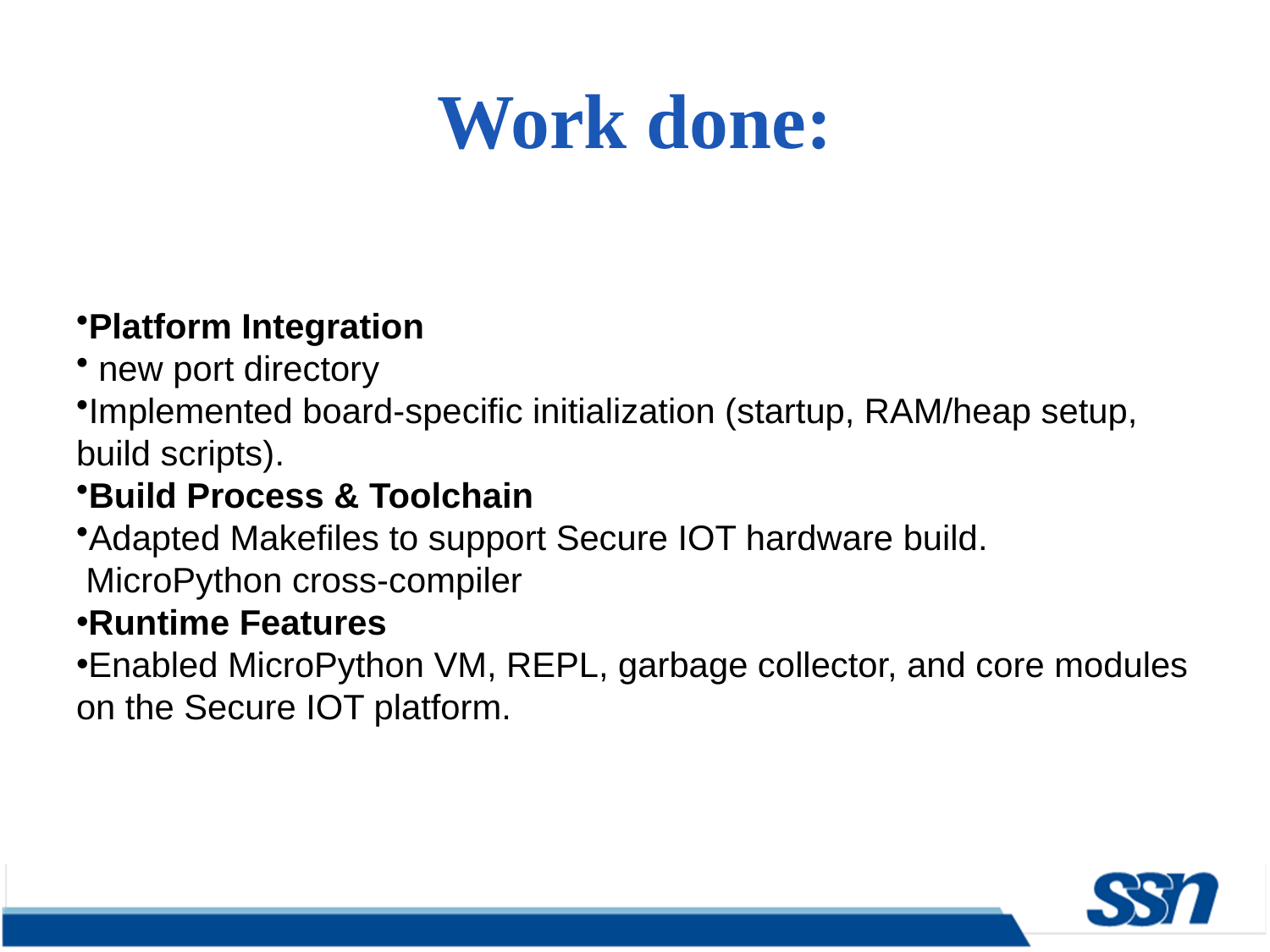

# Work done:
Platform Integration
 new port directory
Implemented board-specific initialization (startup, RAM/heap setup, build scripts).
Build Process & Toolchain
Adapted Makefiles to support Secure IOT hardware build.
 MicroPython cross-compiler
Runtime Features
Enabled MicroPython VM, REPL, garbage collector, and core modules on the Secure IOT platform.